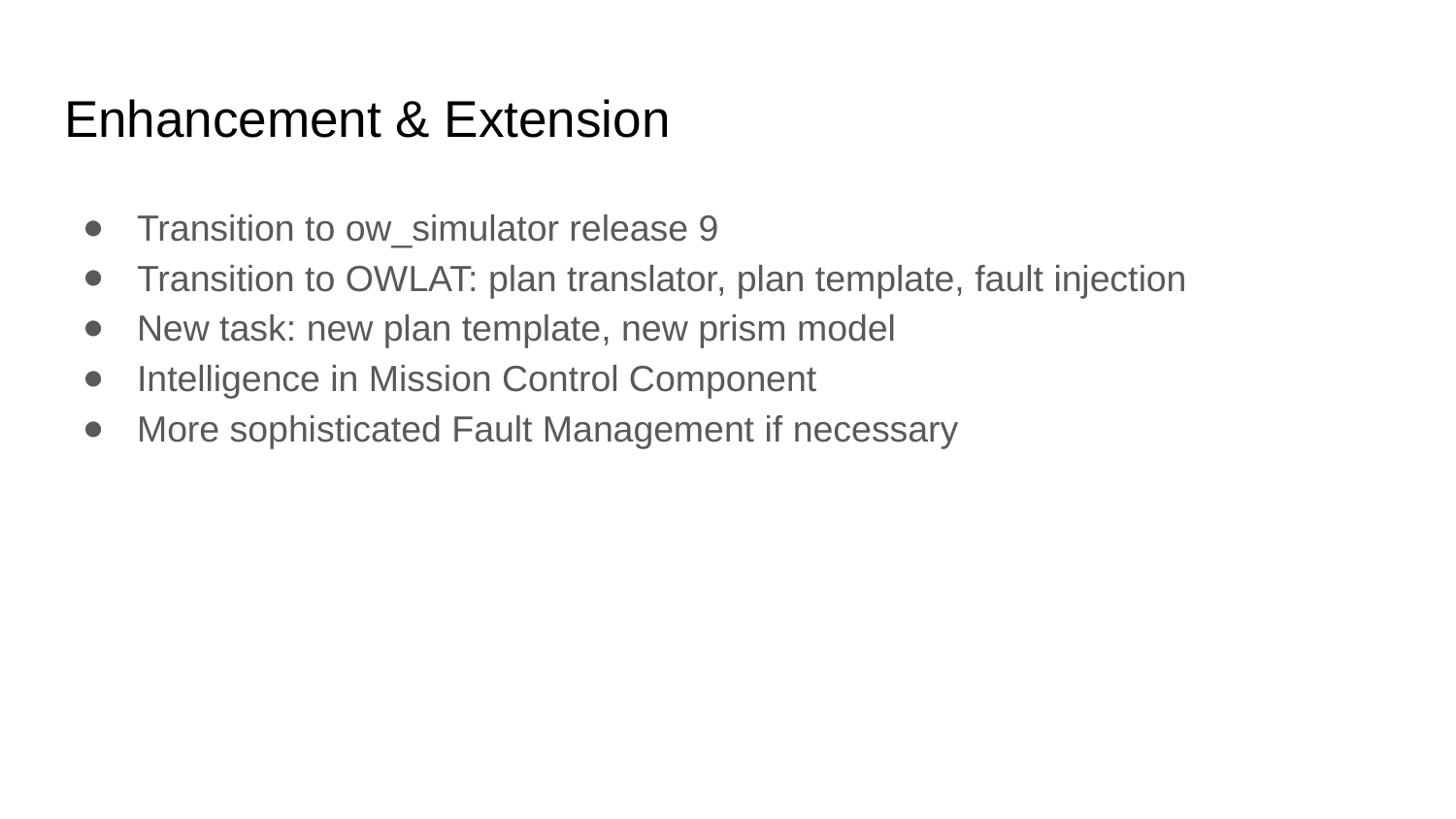

# Enhancement & Extension
Transition to ow_simulator release 9
Transition to OWLAT: plan translator, plan template, fault injection
New task: new plan template, new prism model
Intelligence in Mission Control Component
More sophisticated Fault Management if necessary